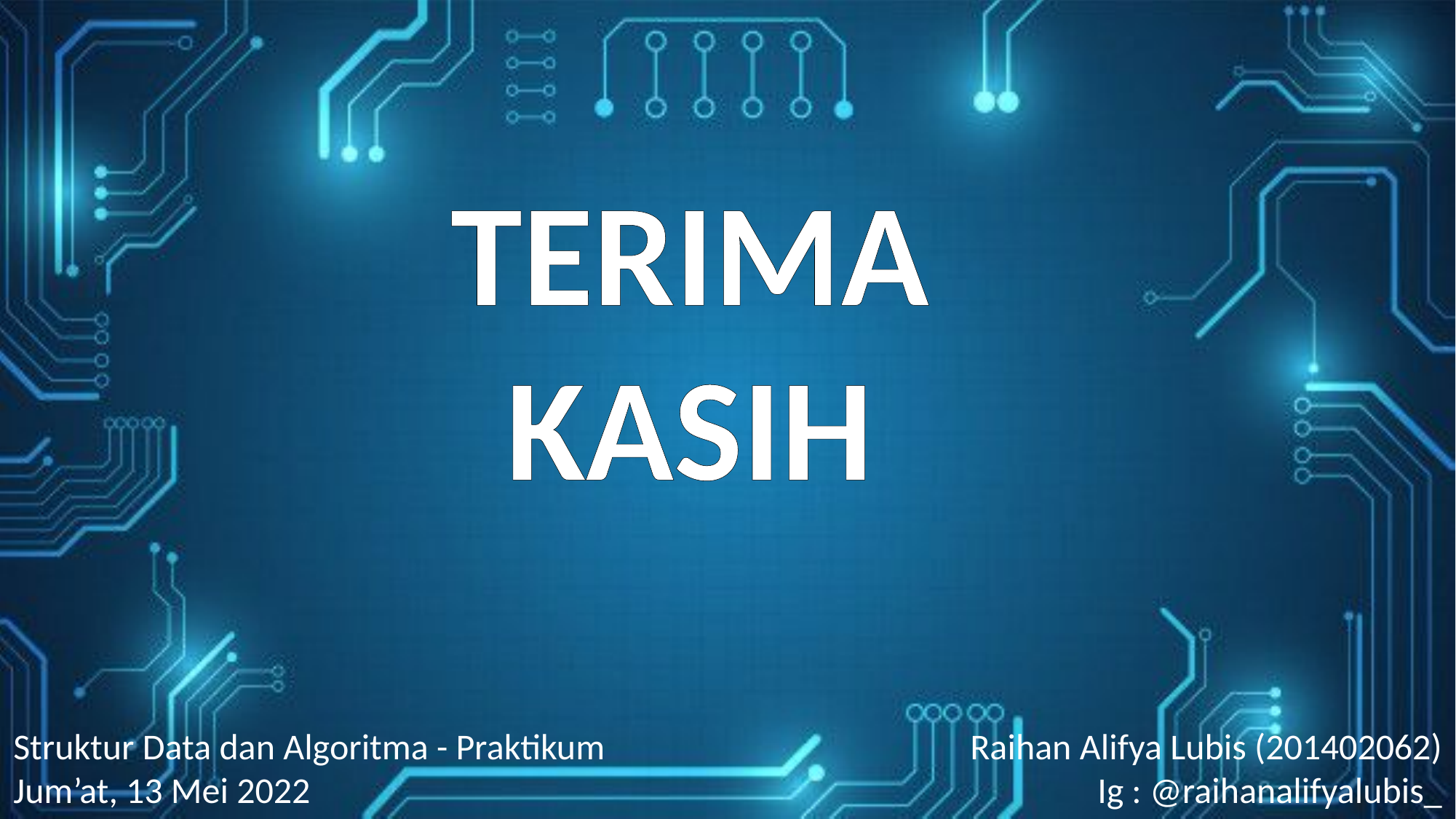

TERIMA
KASIH
Struktur Data dan Algoritma - Praktikum
Jum’at, 13 Mei 2022
Raihan Alifya Lubis (201402062)
Ig : @raihanalifyalubis_